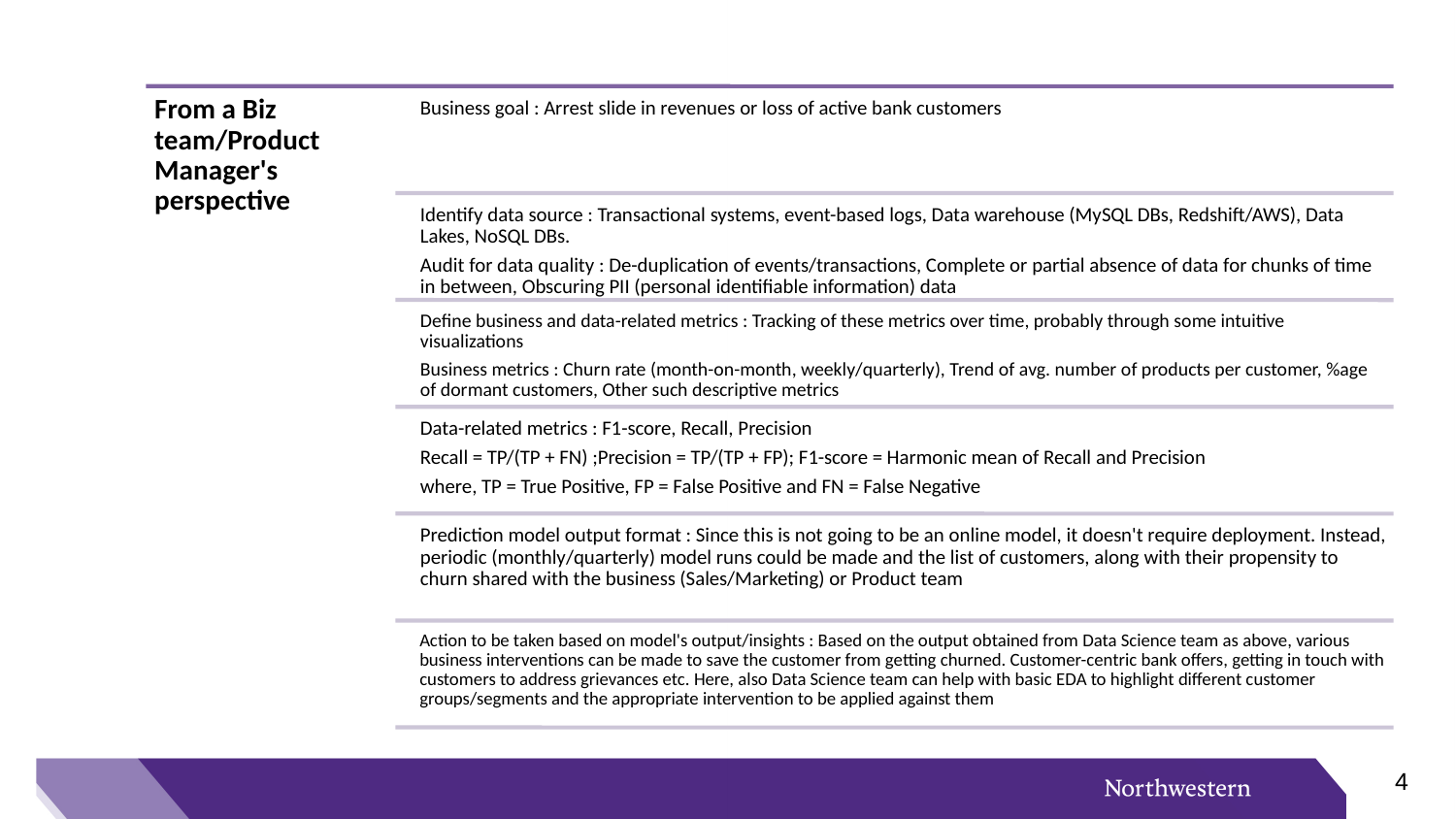

From a Biz team/Product Manager's perspective
Business goal : Arrest slide in revenues or loss of active bank customers
Identify data source : Transactional systems, event-based logs, Data warehouse (MySQL DBs, Redshift/AWS), Data Lakes, NoSQL DBs.
Audit for data quality : De-duplication of events/transactions, Complete or partial absence of data for chunks of time in between, Obscuring PII (personal identifiable information) data
Define business and data-related metrics : Tracking of these metrics over time, probably through some intuitive visualizations
Business metrics : Churn rate (month-on-month, weekly/quarterly), Trend of avg. number of products per customer, %age of dormant customers, Other such descriptive metrics
Data-related metrics : F1-score, Recall, Precision
Recall = TP/(TP + FN) ;Precision = TP/(TP + FP); F1-score = Harmonic mean of Recall and Precision
where, TP = True Positive, FP = False Positive and FN = False Negative
Prediction model output format : Since this is not going to be an online model, it doesn't require deployment. Instead, periodic (monthly/quarterly) model runs could be made and the list of customers, along with their propensity to churn shared with the business (Sales/Marketing) or Product team
Action to be taken based on model's output/insights : Based on the output obtained from Data Science team as above, various business interventions can be made to save the customer from getting churned. Customer-centric bank offers, getting in touch with customers to address grievances etc. Here, also Data Science team can help with basic EDA to highlight different customer groups/segments and the appropriate intervention to be applied against them
4